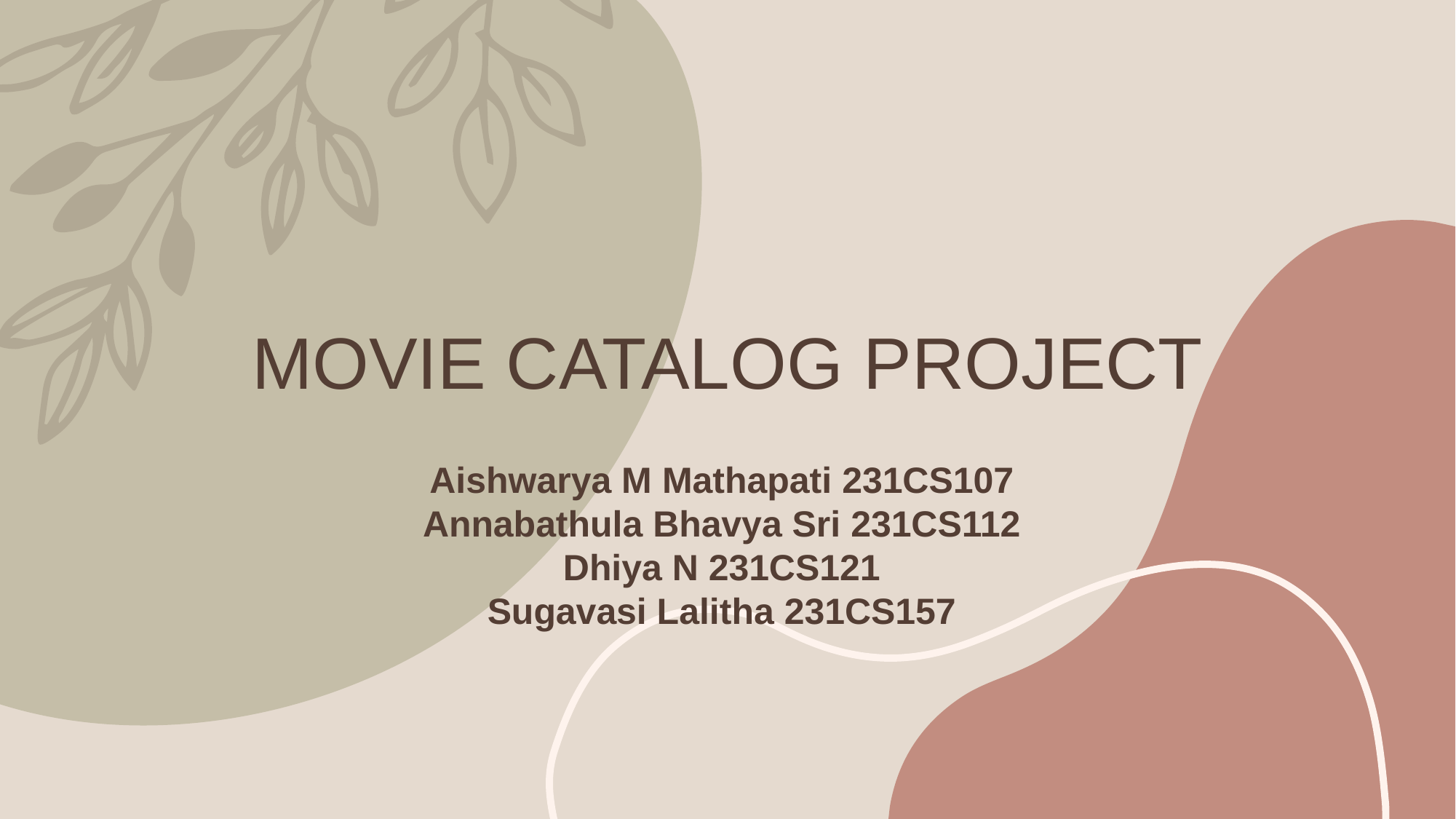

# MOVIE CATALOG PROJECT
Aishwarya M Mathapati 231CS107
Annabathula Bhavya Sri 231CS112
Dhiya N 231CS121
Sugavasi Lalitha 231CS157